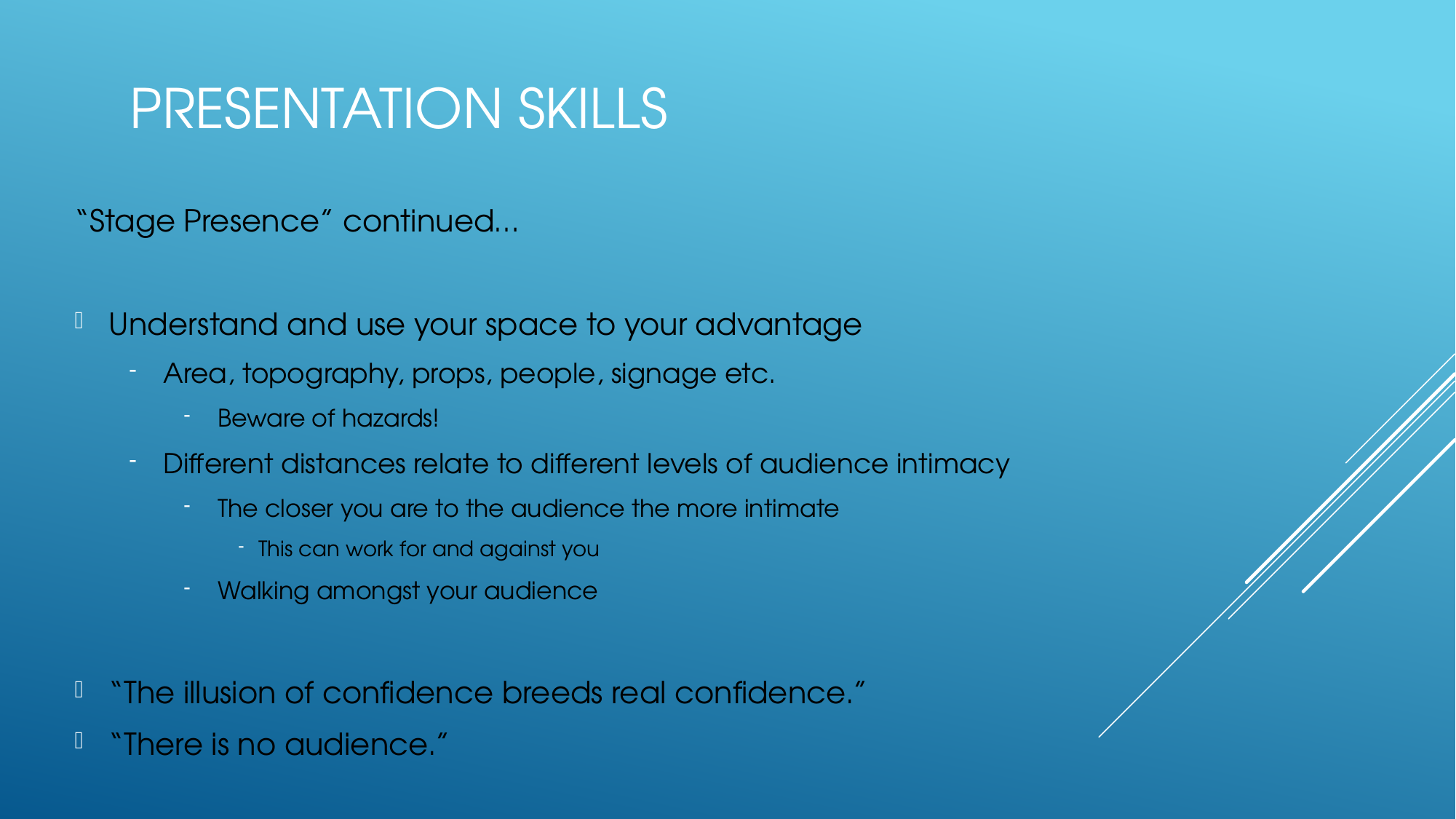

# Presentation skills
“Stage Presence” continued…

Understand and use your space to your advantage
Area, topography, props, people, signage etc.
Beware of hazards!
Different distances relate to different levels of audience intimacy
The closer you are to the audience the more intimate
This can work for and against you
Walking amongst your audience

“The illusion of confidence breeds real confidence.”
“There is no audience.”